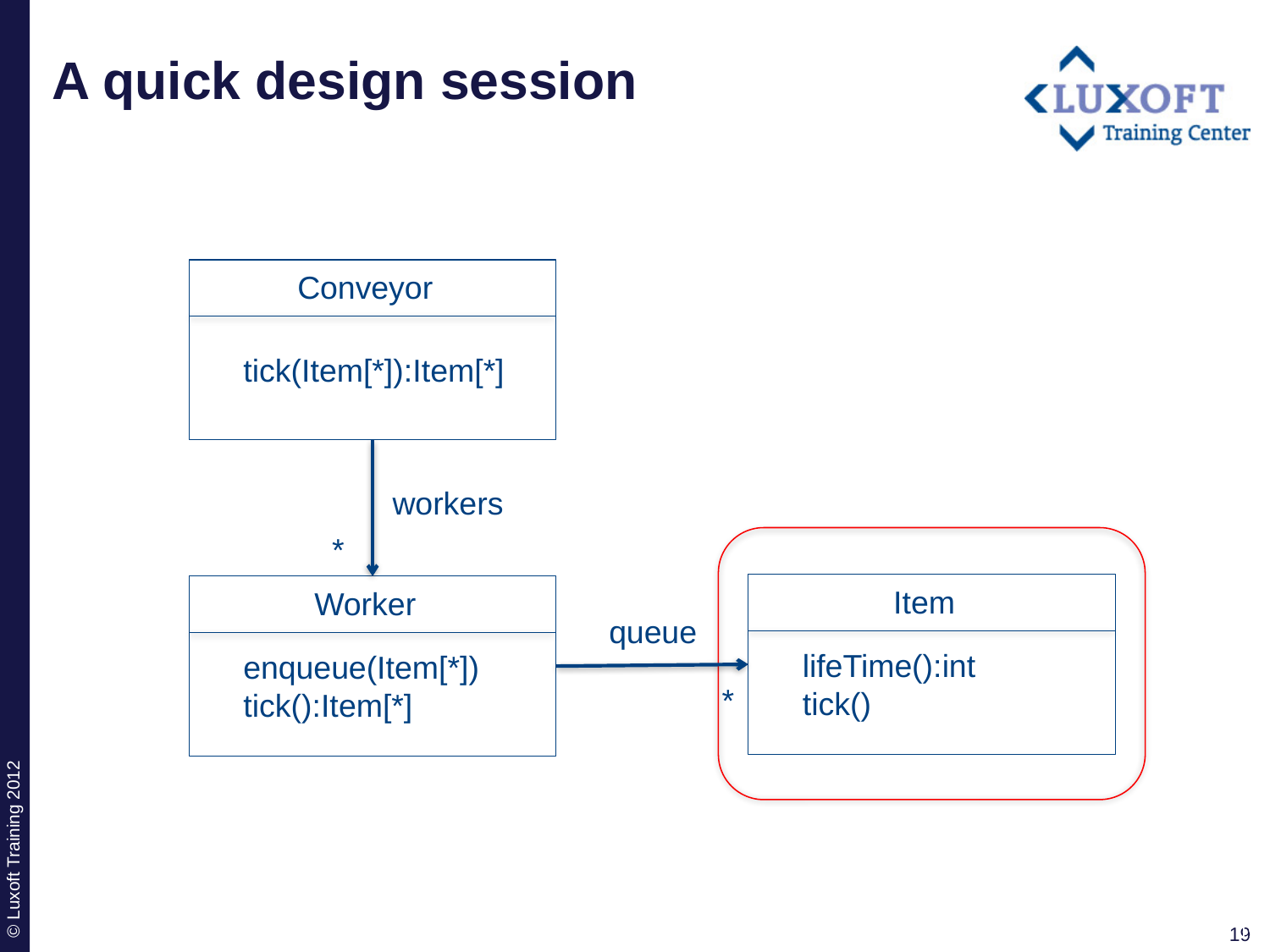

# A quick design session

Conveyor
tick(Item[*]):Item[*]
workers
*

Item
lifeTime():int
tick()

Worker
enqueue(Item[*]) tick():Item[*]
queue
*